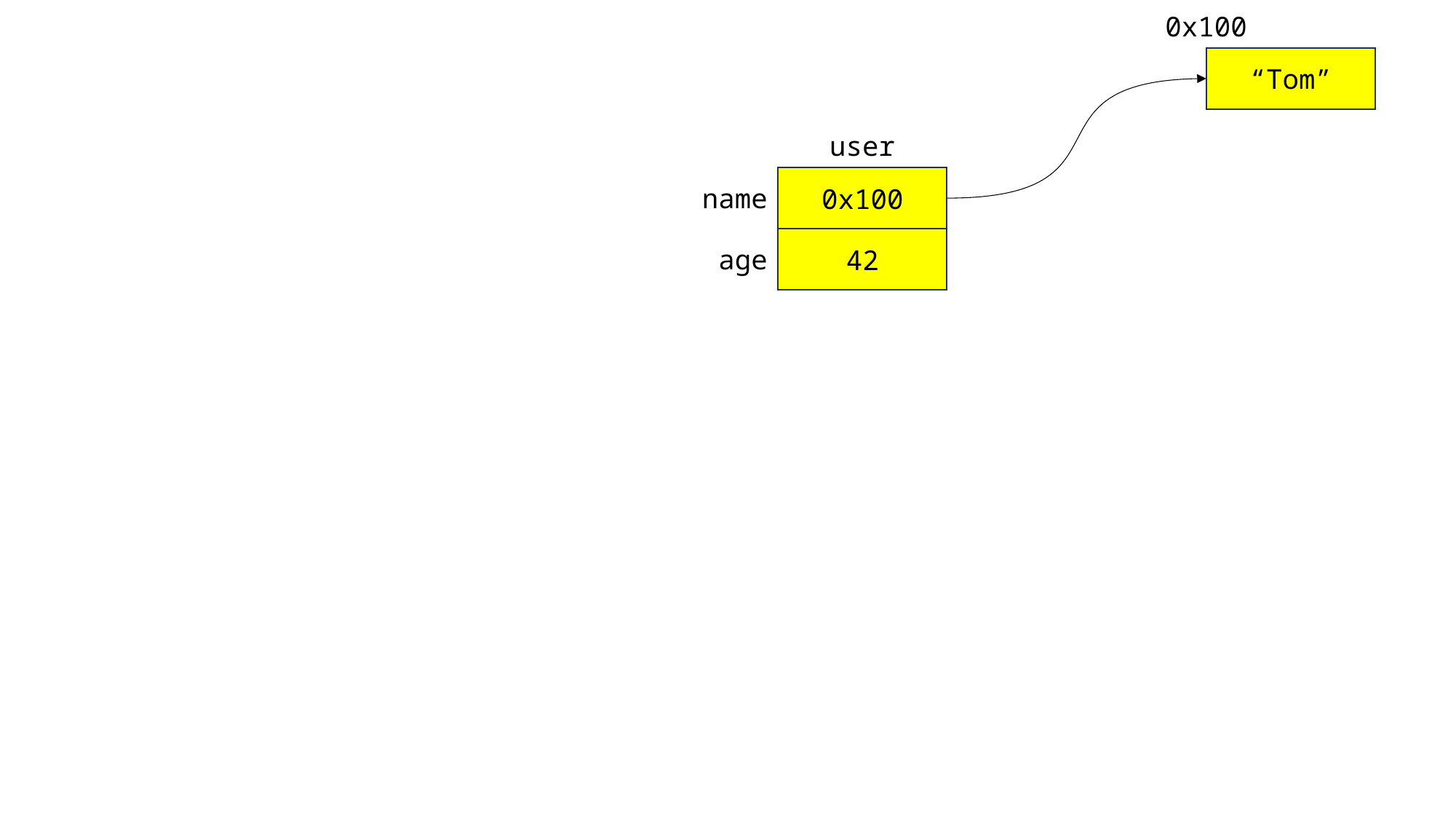

0x100
“Tom”
user
0x100
name
42
age